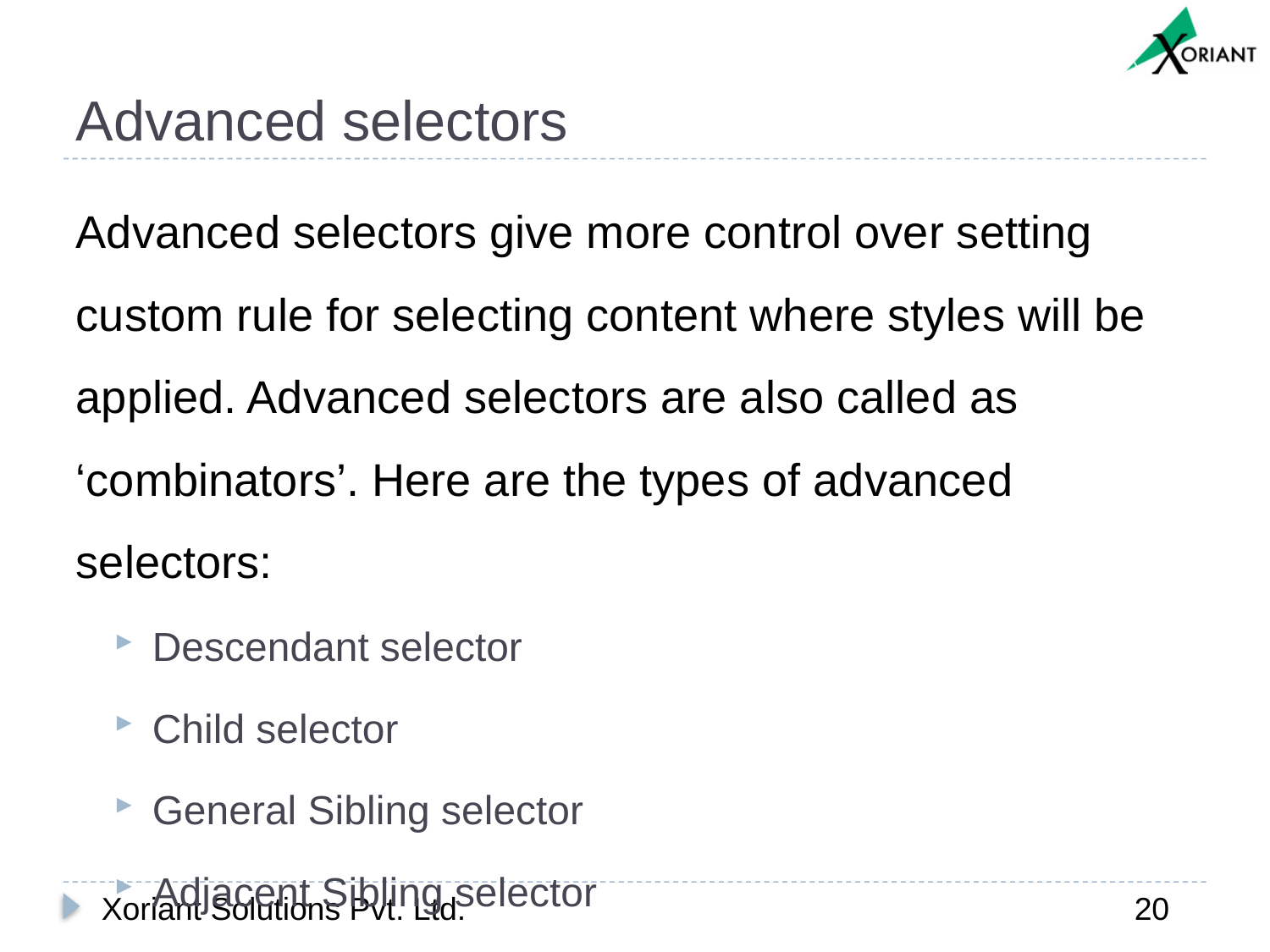

# Advanced selectors
Advanced selectors give more control over setting custom rule for selecting content where styles will be applied. Advanced selectors are also called as ‘combinators’. Here are the types of advanced selectors:
Descendant selector
Child selector
General Sibling selector
Adjacent Sibling selector
Xoriant Solutions Pvt. Ltd.
20